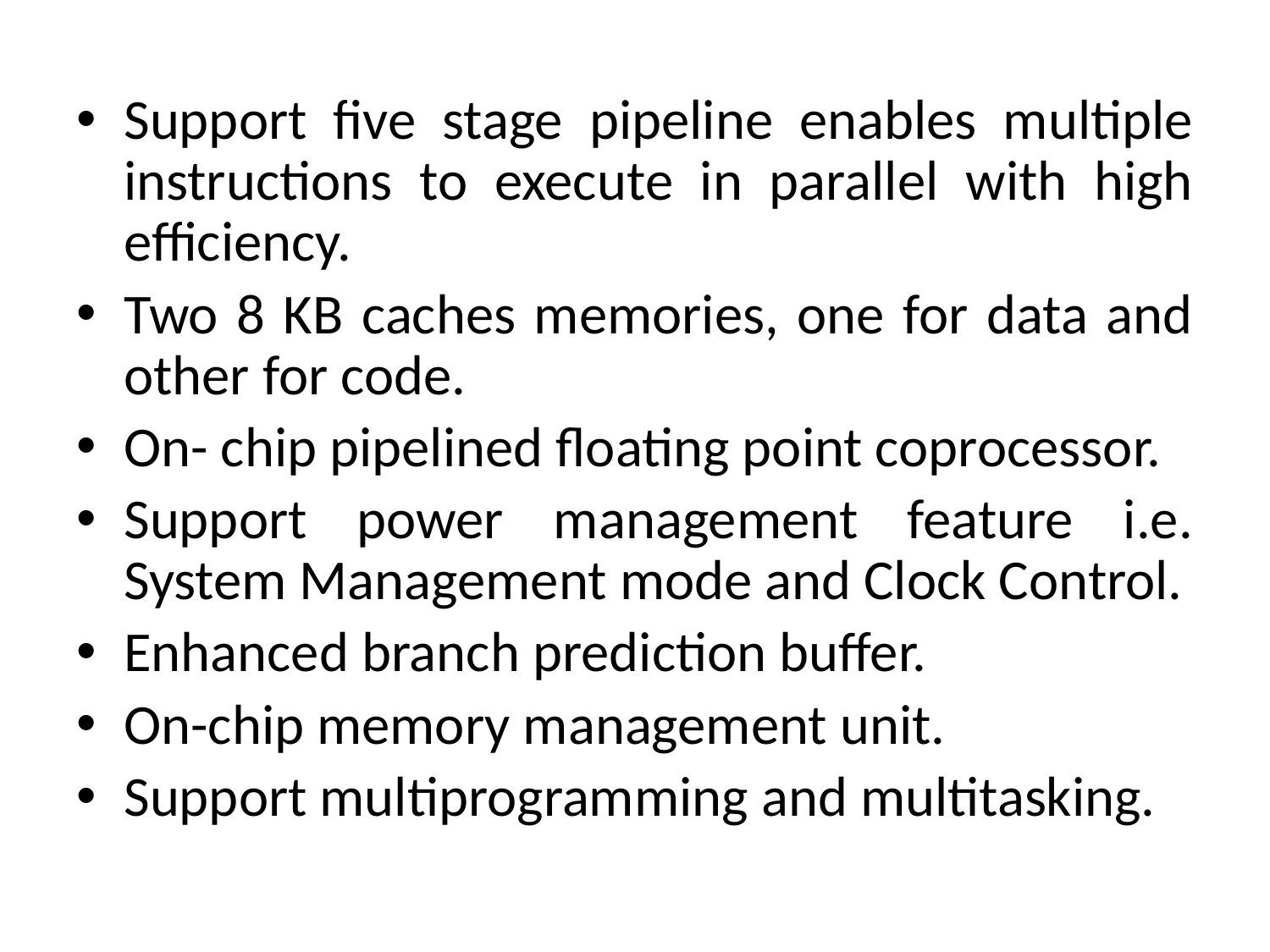

Support five stage pipeline enables multiple instructions to execute in parallel with high efficiency.
Two 8 KB caches memories, one for data and other for code.
On- chip pipelined floating point coprocessor.
Support power management feature i.e. System Management mode and Clock Control.
Enhanced branch prediction buffer.
On-chip memory management unit.
Support multiprogramming and multitasking.